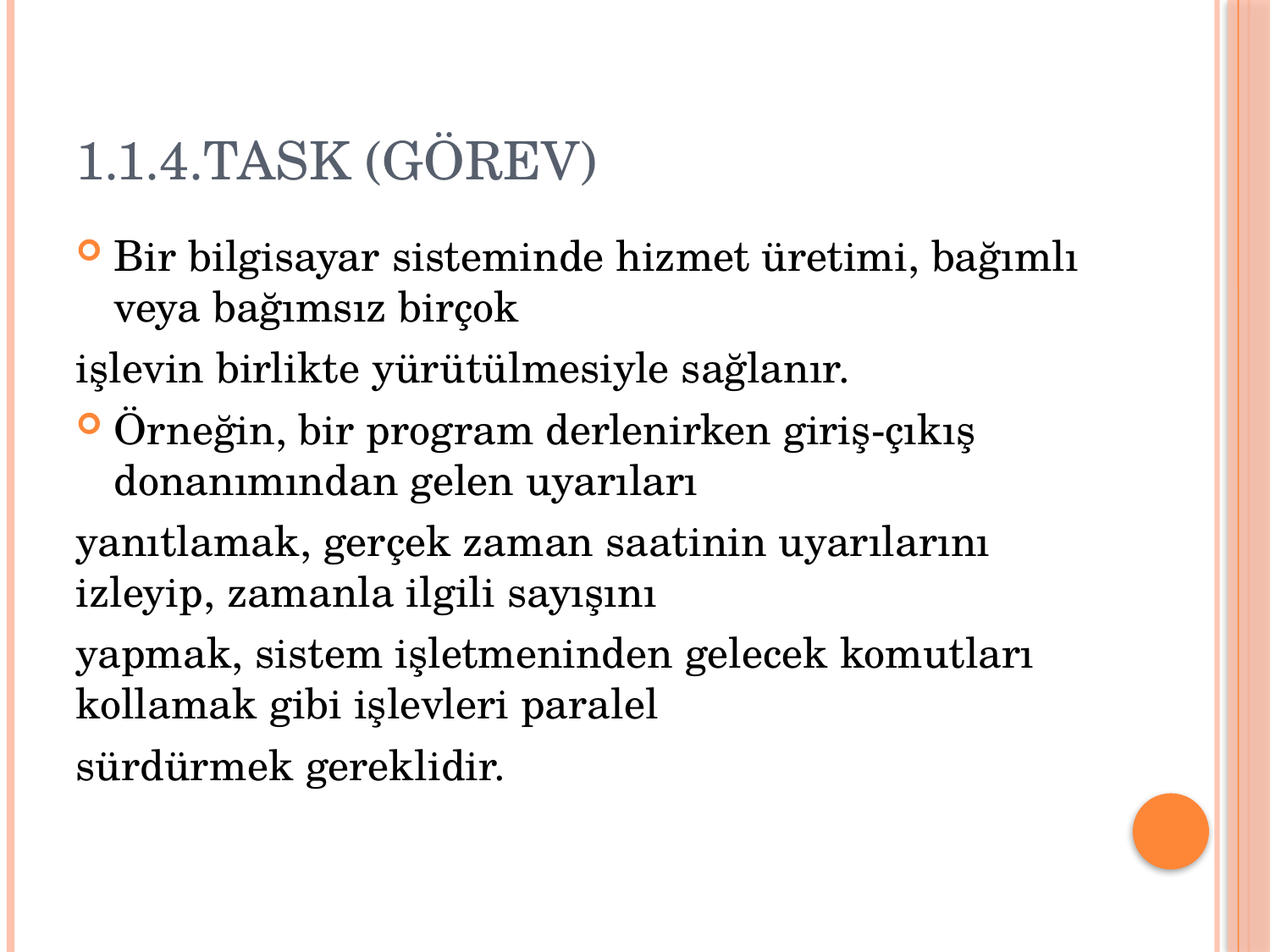

# 1.1.4.Task (Görev)
Bir bilgisayar sisteminde hizmet üretimi, bağımlı veya bağımsız birçok
işlevin birlikte yürütülmesiyle sağlanır.
Örneğin, bir program derlenirken giriş-çıkış donanımından gelen uyarıları
yanıtlamak, gerçek zaman saatinin uyarılarını izleyip, zamanla ilgili sayışını
yapmak, sistem işletmeninden gelecek komutları kollamak gibi işlevleri paralel
sürdürmek gereklidir.